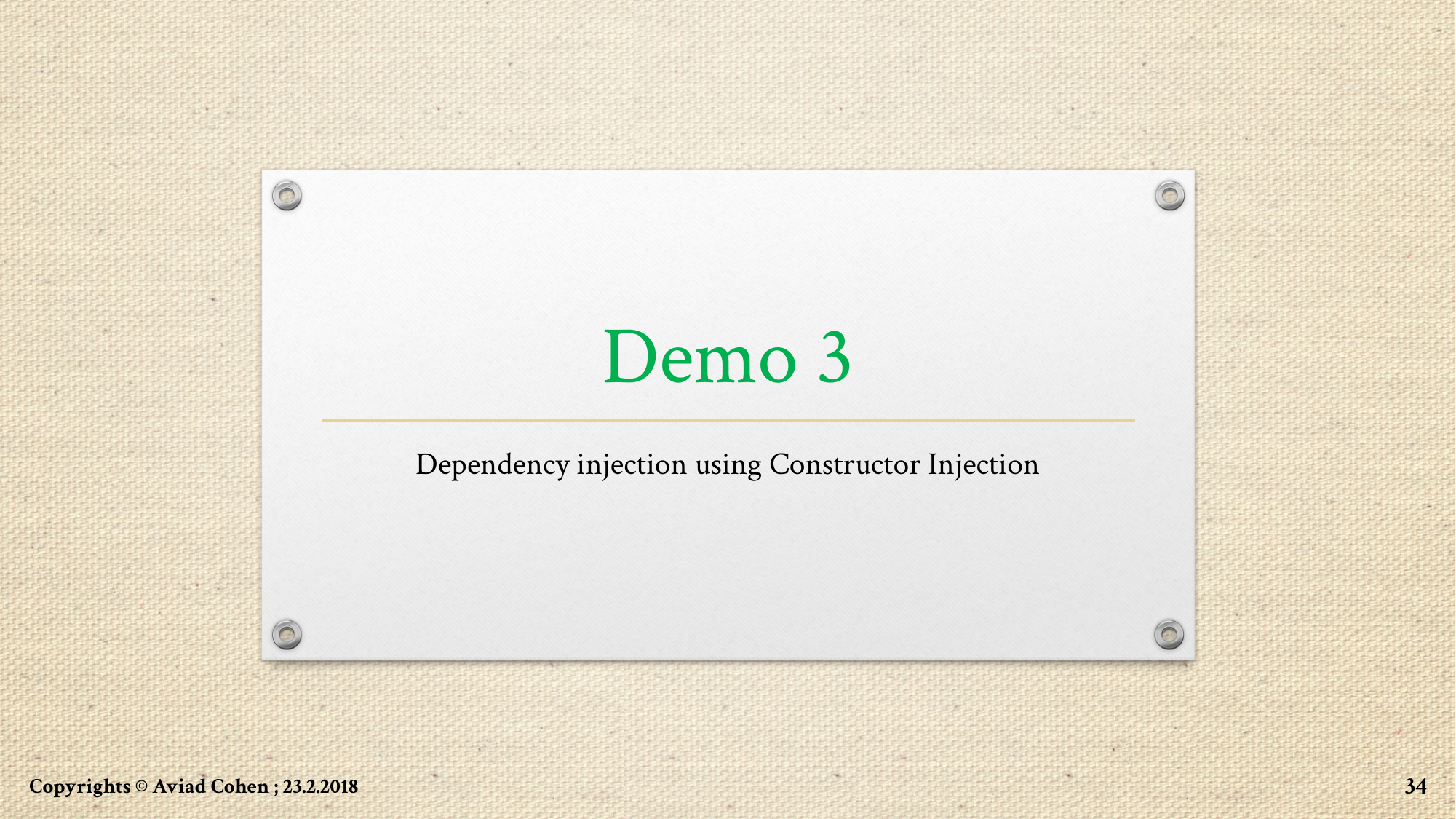

# Demo 3
Dependency injection using Constructor Injection
Copyrights © Aviad Cohen ; 23.2.2018
34